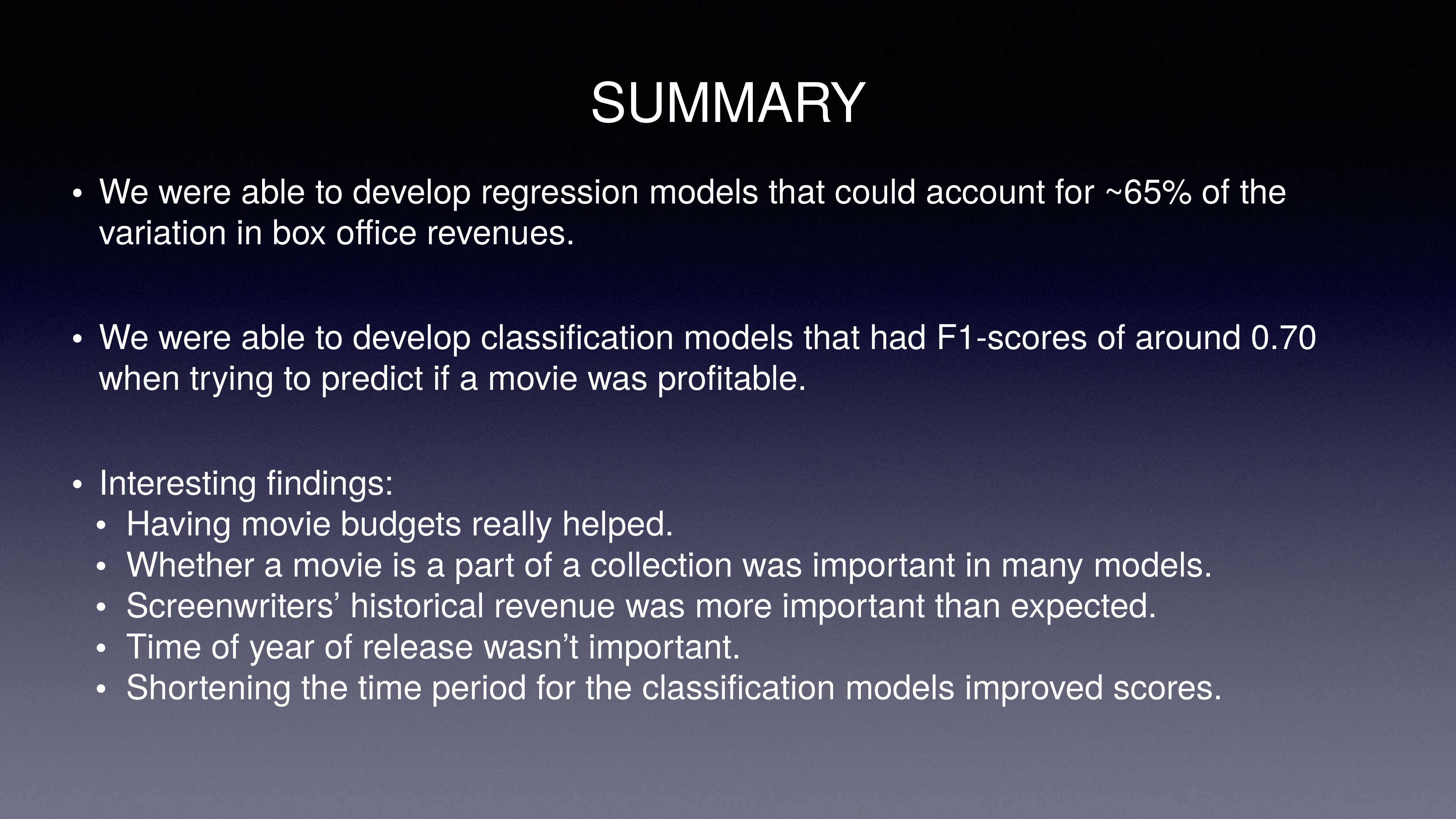

# SUMMARY
We were able to develop regression models that could account for ~65% of the variation in box office revenues.

We were able to develop classification models that had F1-scores of around 0.70 when trying to predict if a movie was profitable.

Interesting findings:
Having movie budgets really helped.
Whether a movie is a part of a collection was important in many models.
Screenwriters’ historical revenue was more important than expected.
Time of year of release wasn’t important.
Shortening the time period for the classification models improved scores.